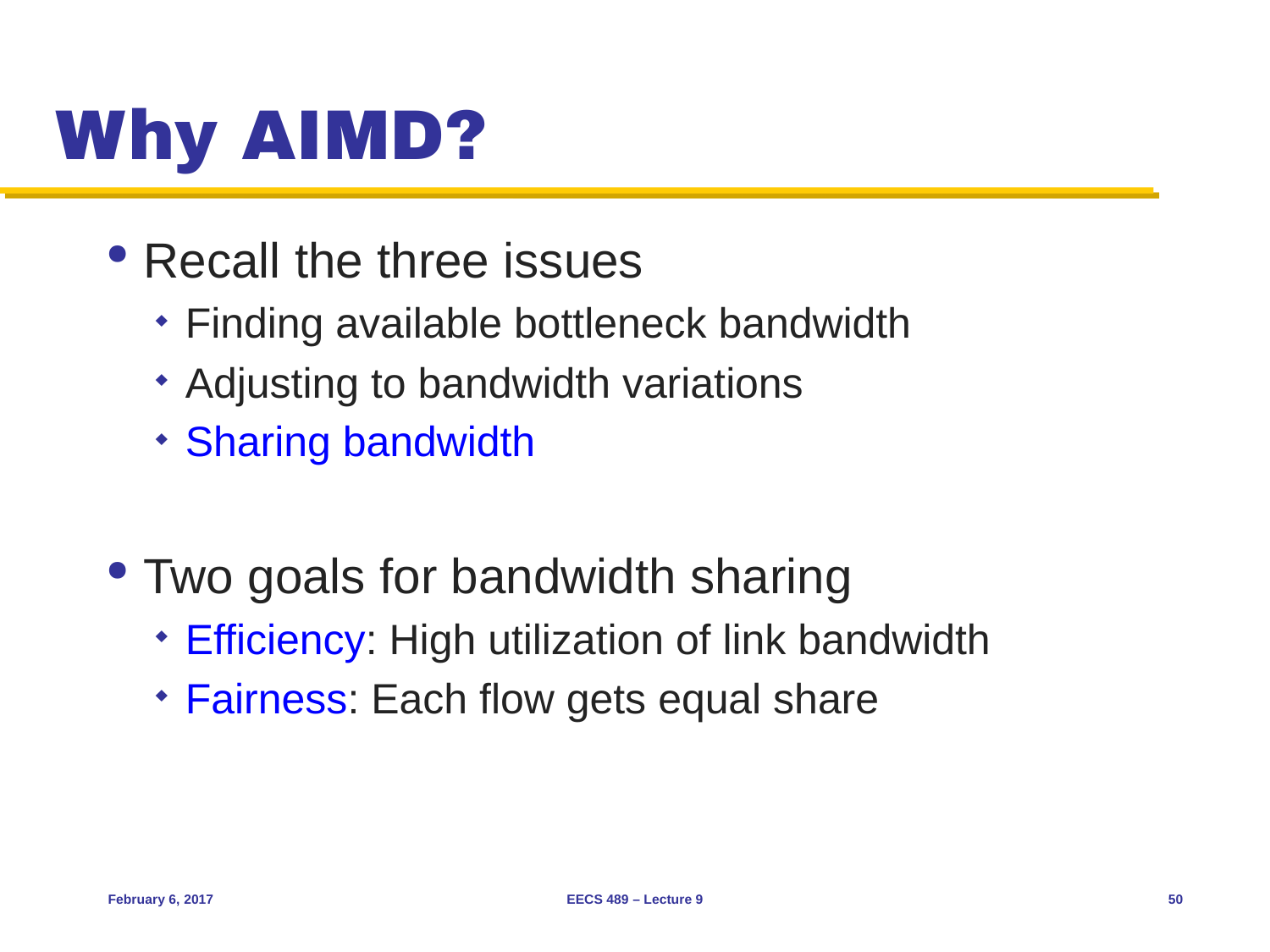

# Why AIMD?
Recall the three issues
Finding available bottleneck bandwidth
Adjusting to bandwidth variations
Sharing bandwidth

Two goals for bandwidth sharing
Efficiency: High utilization of link bandwidth
Fairness: Each flow gets equal share

February 6, 2017
EECS 489 – Lecture 9
50